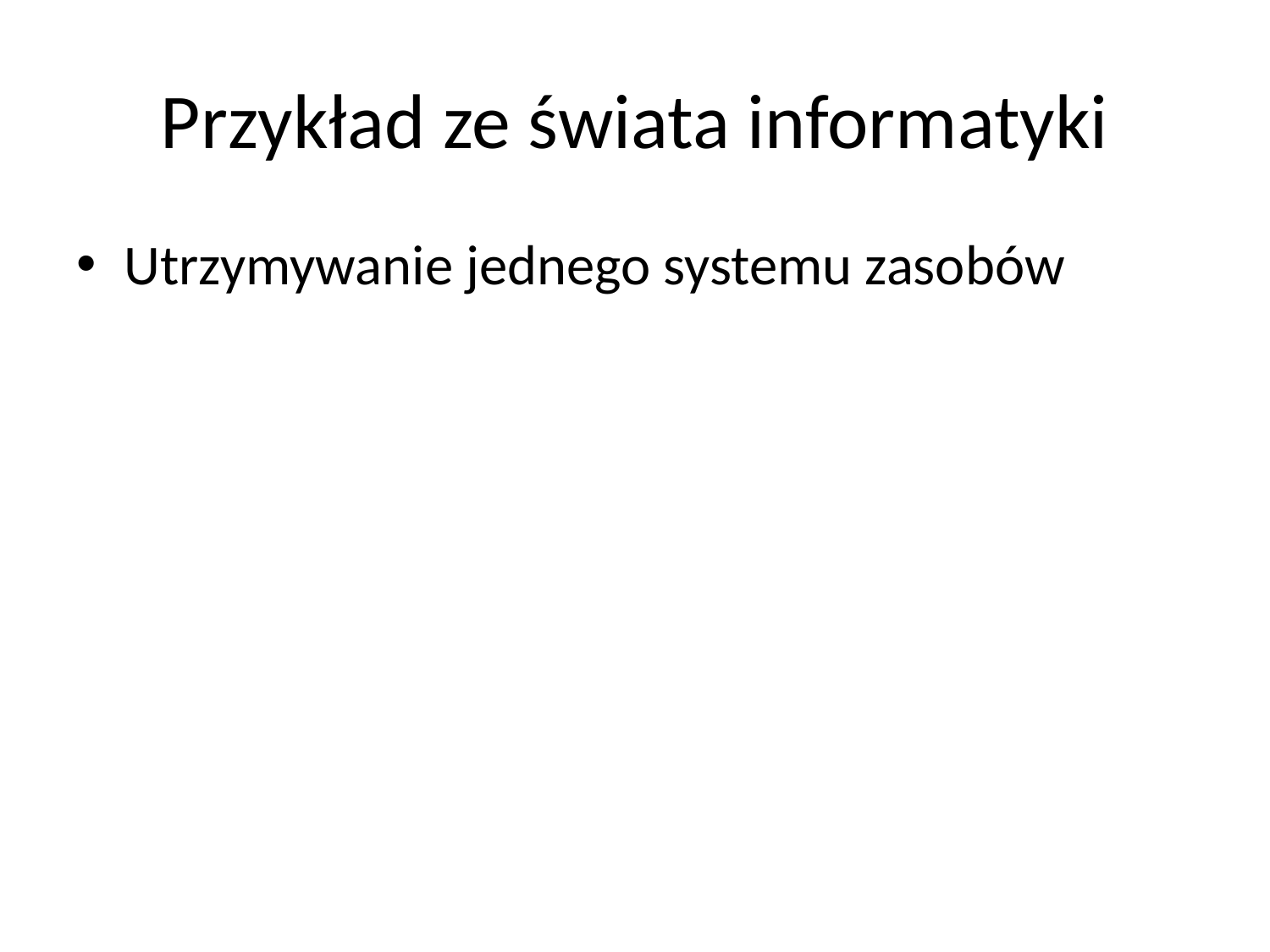

# Przykład ze świata informatyki
Utrzymywanie jednego systemu zasobów